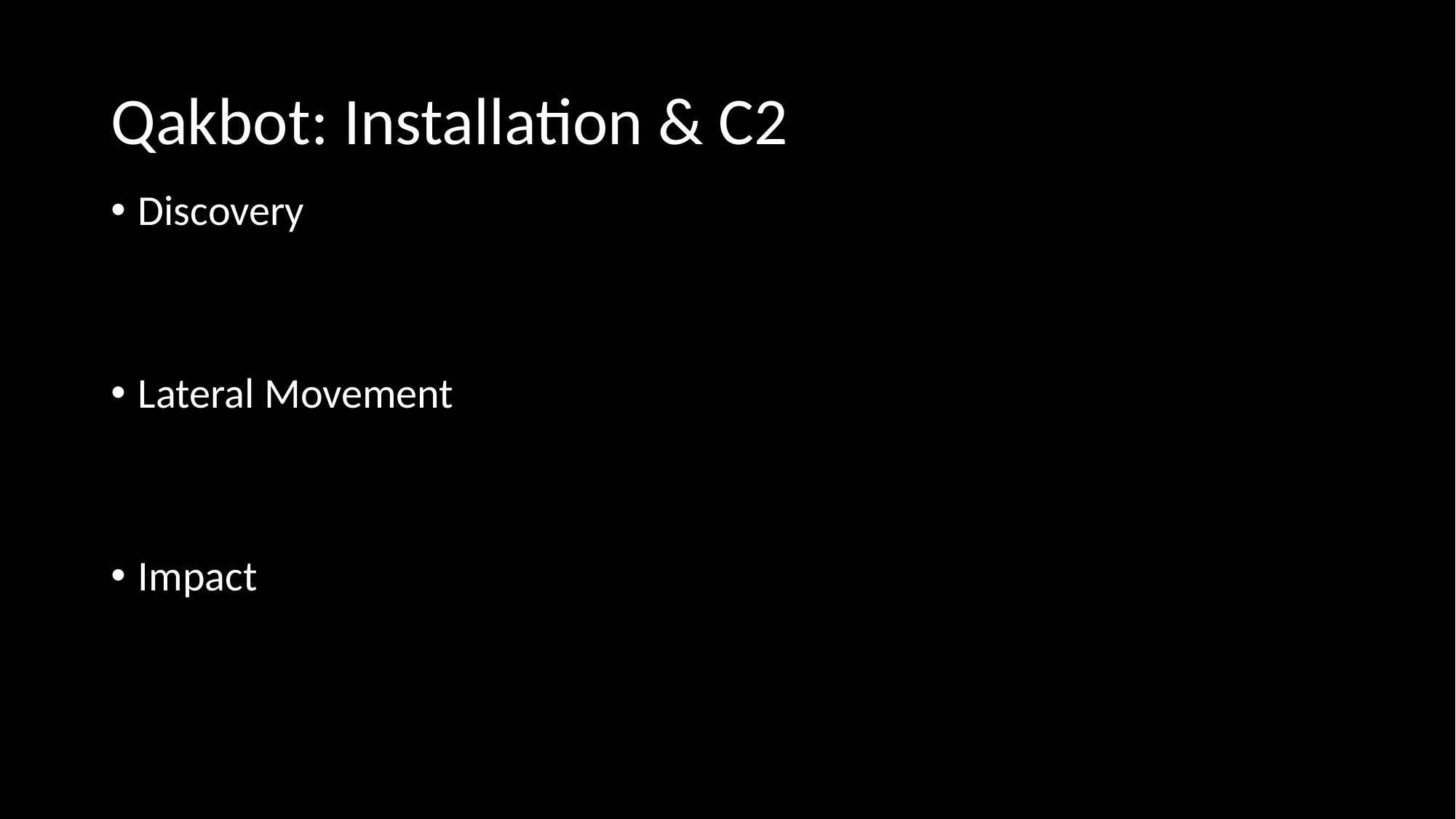

# Qakbot: Installation & C2
Discovery

Lateral Movement

Impact